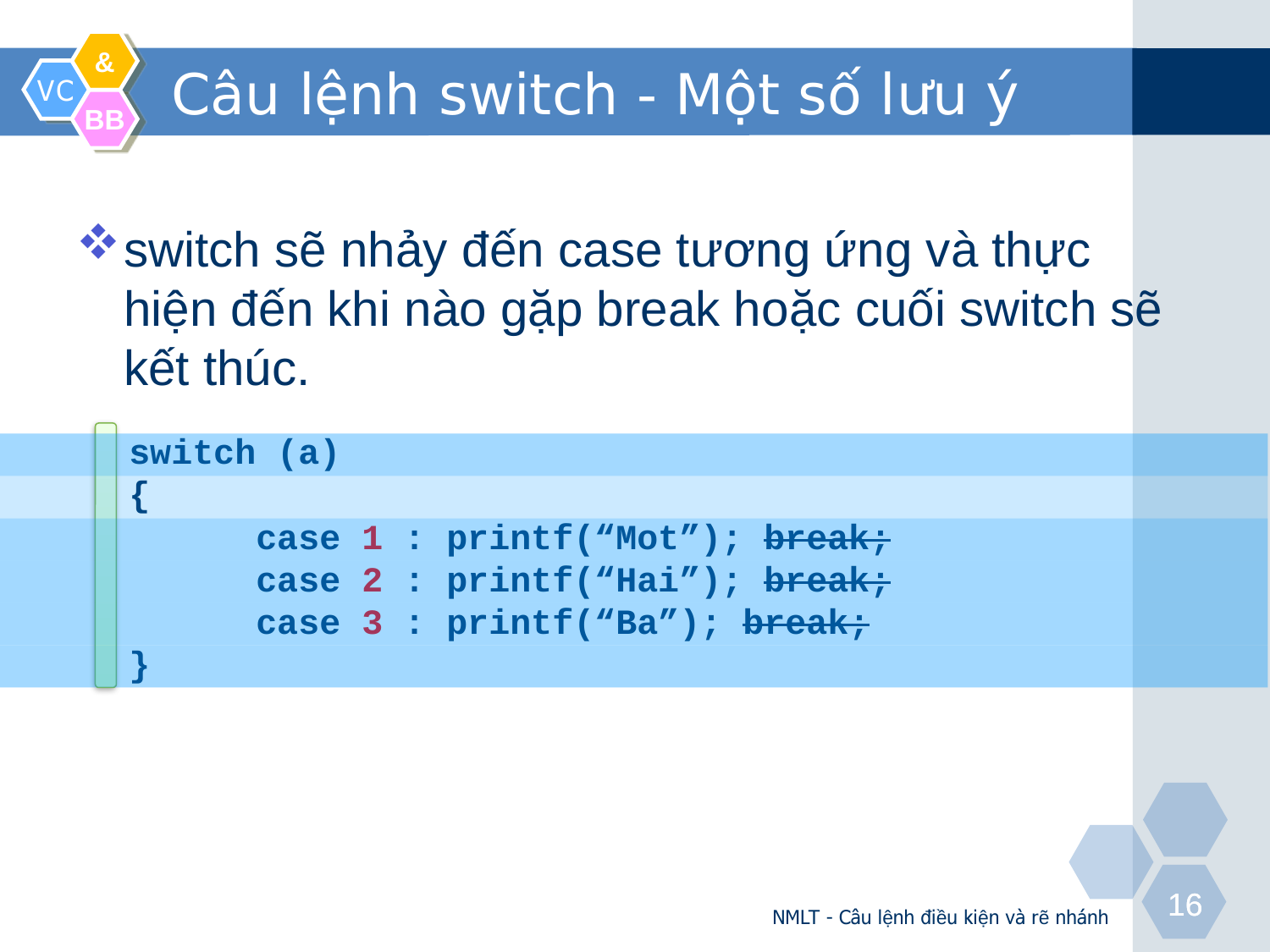

# Câu lệnh switch - Một số lưu ý
switch sẽ nhảy đến case tương ứng và thực hiện đến khi nào gặp break hoặc cuối switch sẽ kết thúc.

switch (a)
{
	case 1 : printf(“Mot”); break;
	case 2 : printf(“Hai”); break;
	case 3 : printf(“Ba”); break;
}

NMLT - Câu lệnh điều kiện và rẽ nhánh